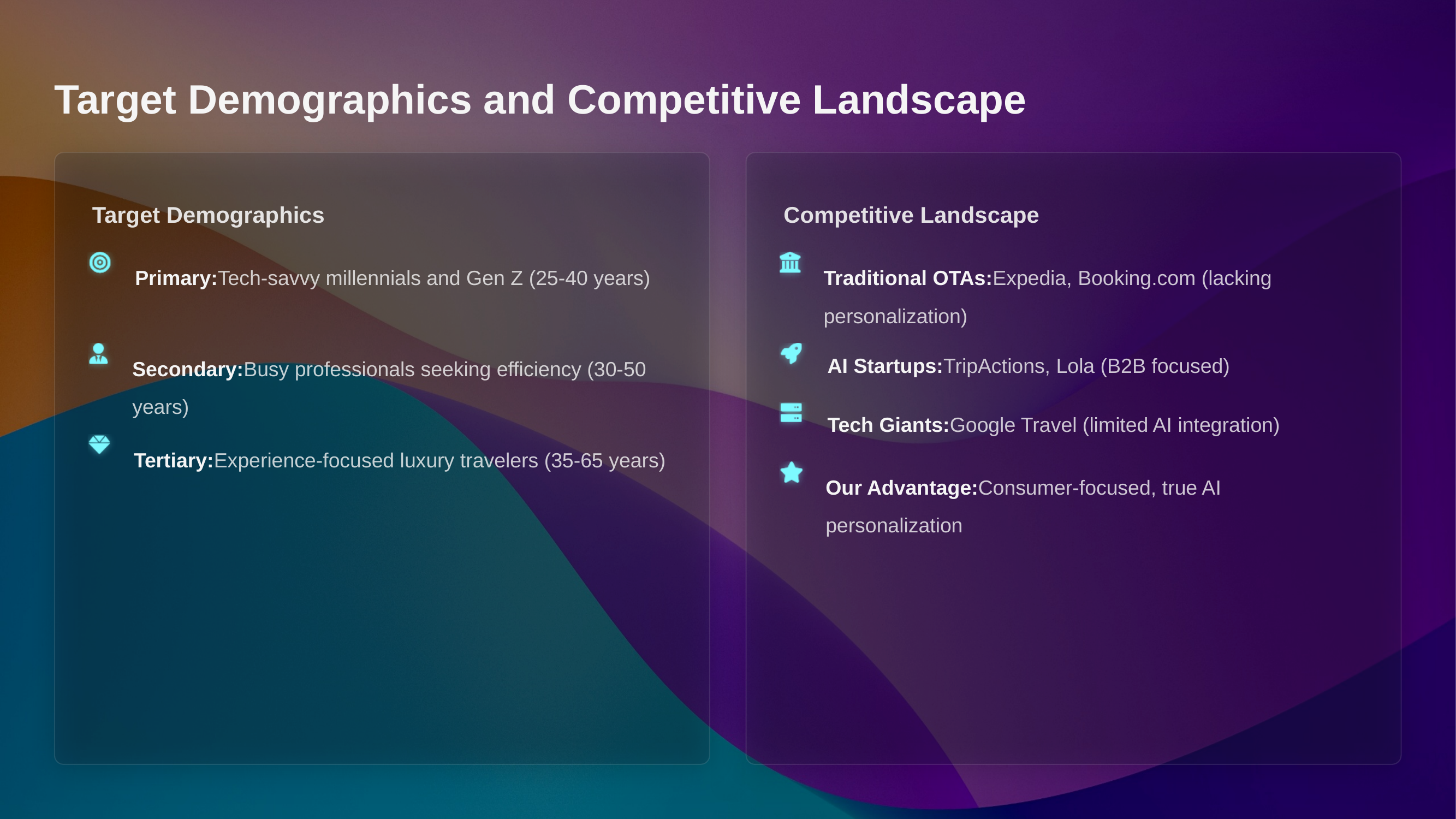

Target Demographics and Competitive Landscape

Target Demographics
Competitive Landscape

Primary:Tech-savvy millennials and Gen Z (25-40 years)

Traditional OTAs:Expedia, Booking.com (lacking personalization)

Secondary:Busy professionals seeking efficiency (30-50 years)

AI Startups:TripActions, Lola (B2B focused)

Tech Giants:Google Travel (limited AI integration)

Tertiary:Experience-focused luxury travelers (35-65 years)

Our Advantage:Consumer-focused, true AI personalization